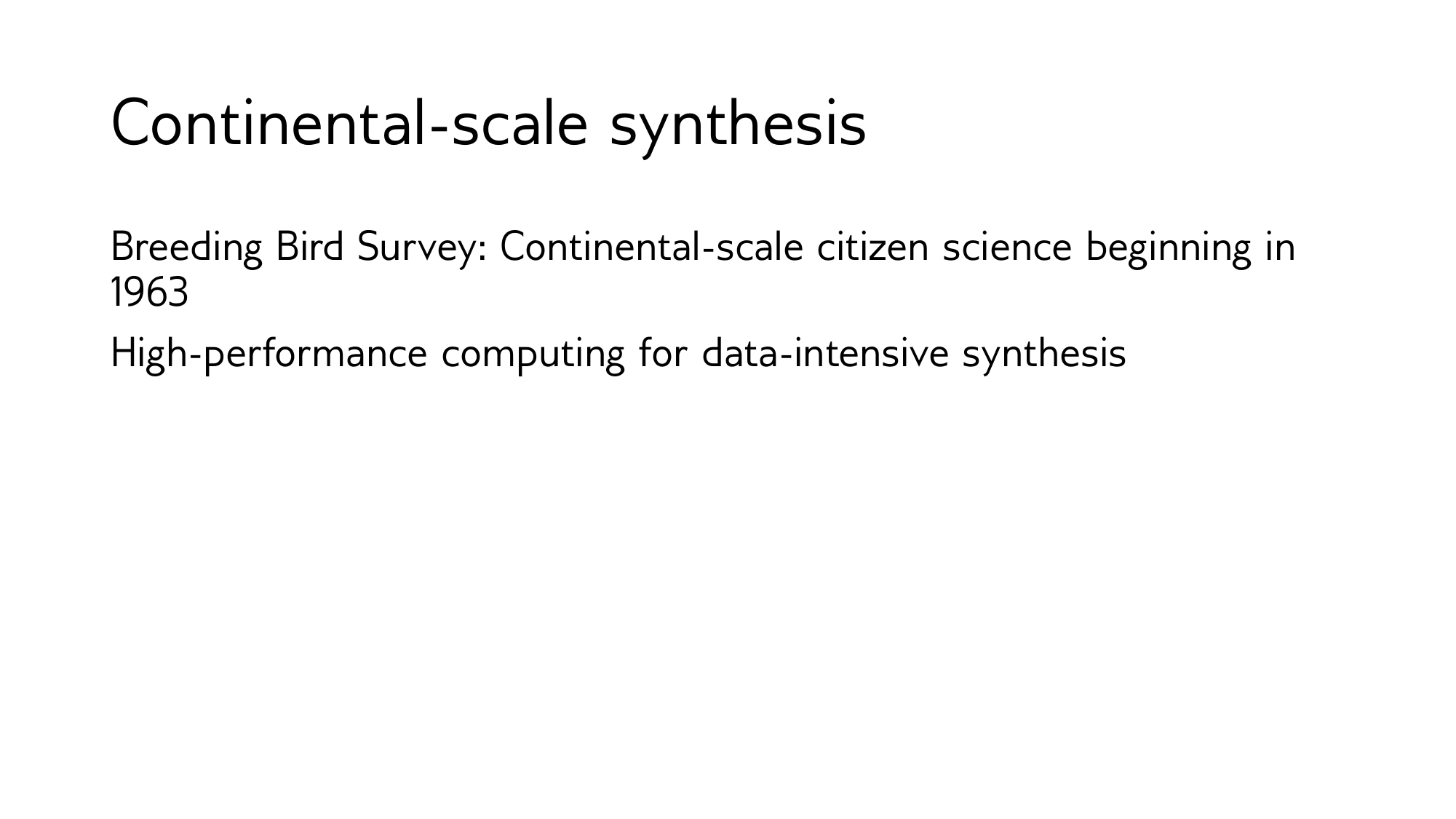

# Continental-scale synthesis
Breeding Bird Survey: Continental-scale citizen science beginning in 1963
High-performance computing for data-intensive synthesis